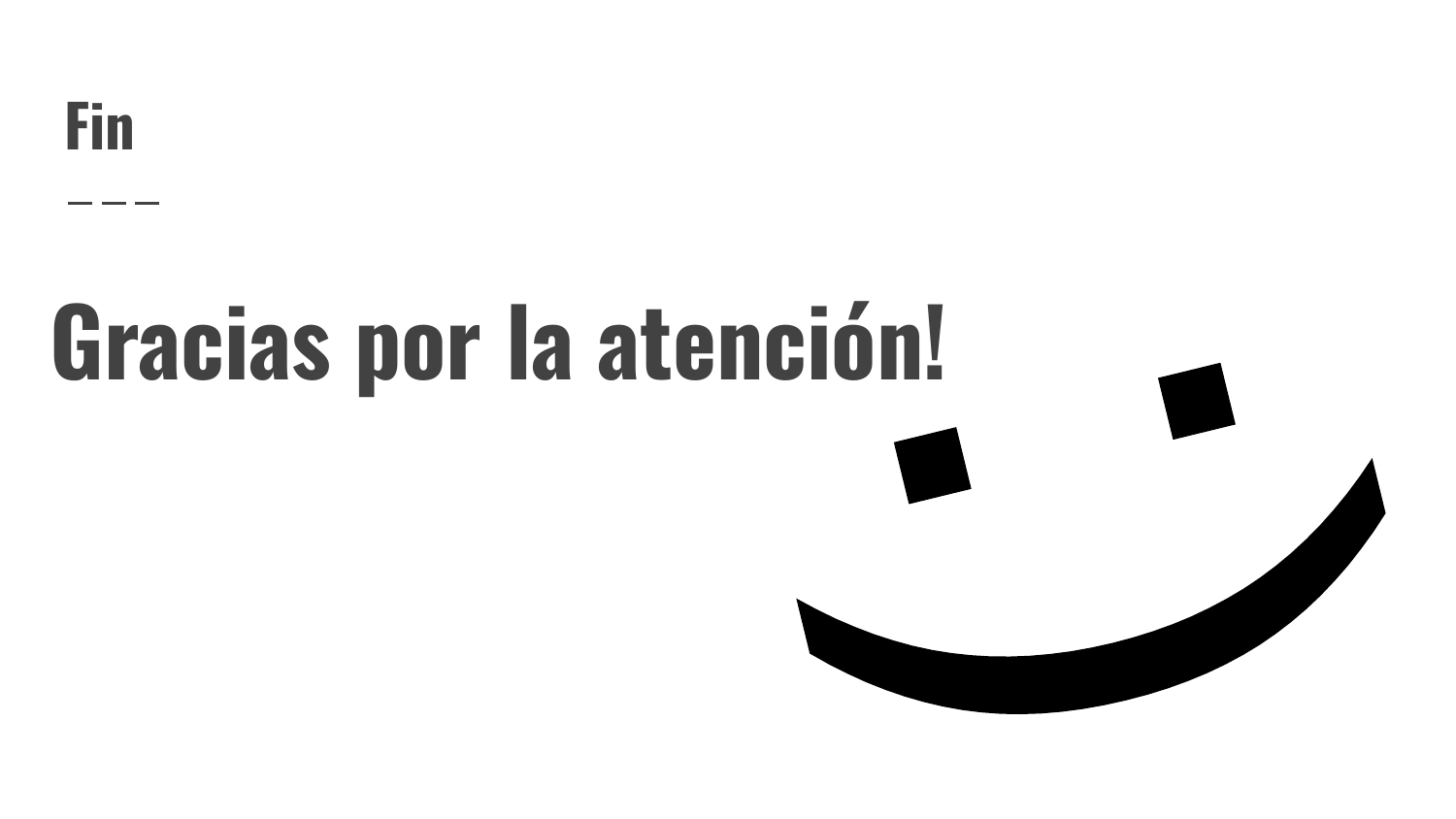

# Fin
Gracias por la atención!
:)